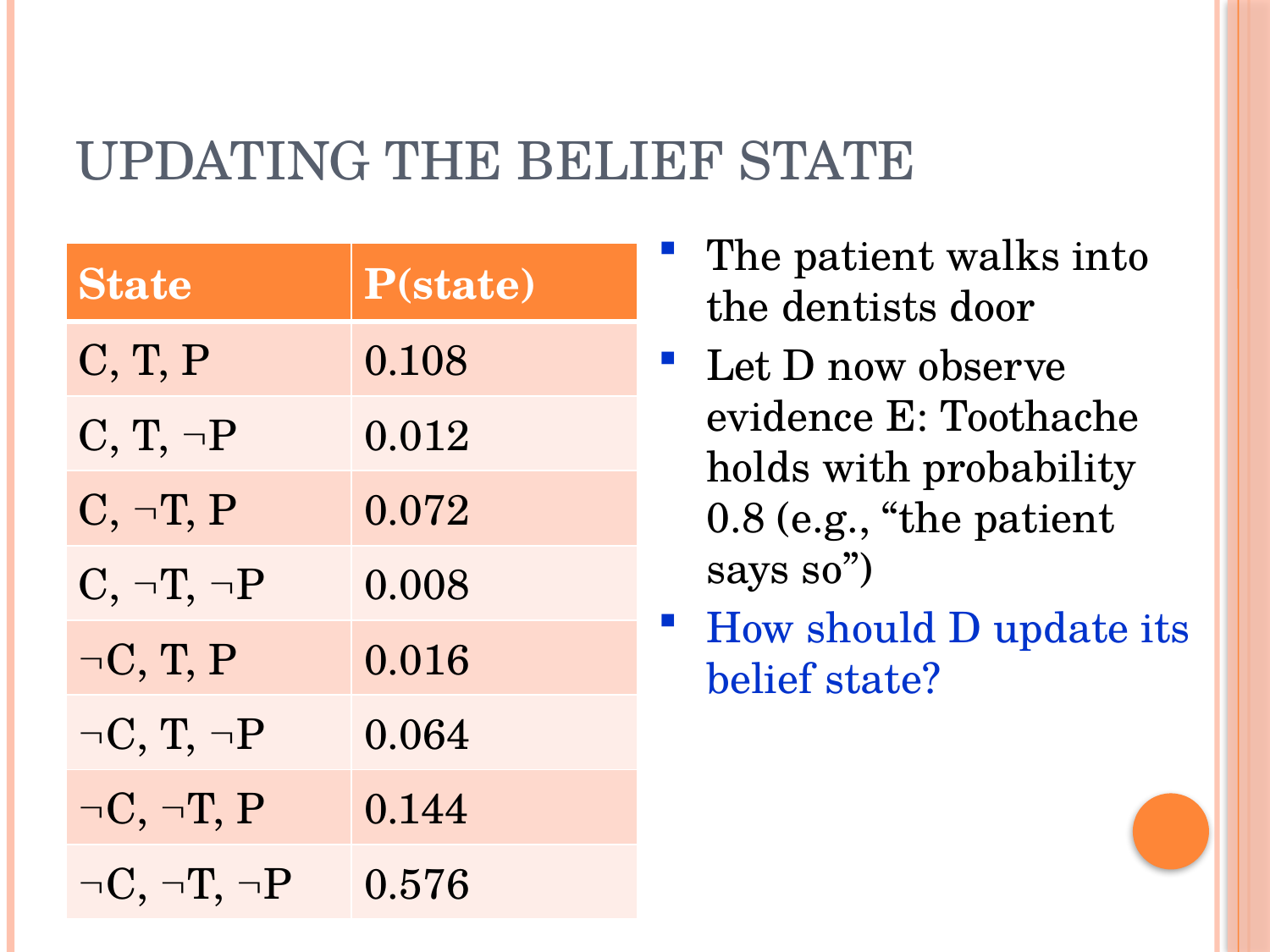

# Updating the Belief State
The patient walks into the dentists door
Let D now observe evidence E: Toothache holds with probability 0.8 (e.g., “the patient says so”)
How should D update its belief state?
| State | P(state) |
| --- | --- |
| C, T, P | 0.108 |
| C, T, ¬P | 0.012 |
| C, ¬T, P | 0.072 |
| C, ¬T, ¬P | 0.008 |
| ¬C, T, P | 0.016 |
| ¬C, T, ¬P | 0.064 |
| ¬C, ¬T, P | 0.144 |
| ¬C, ¬T, ¬P | 0.576 |